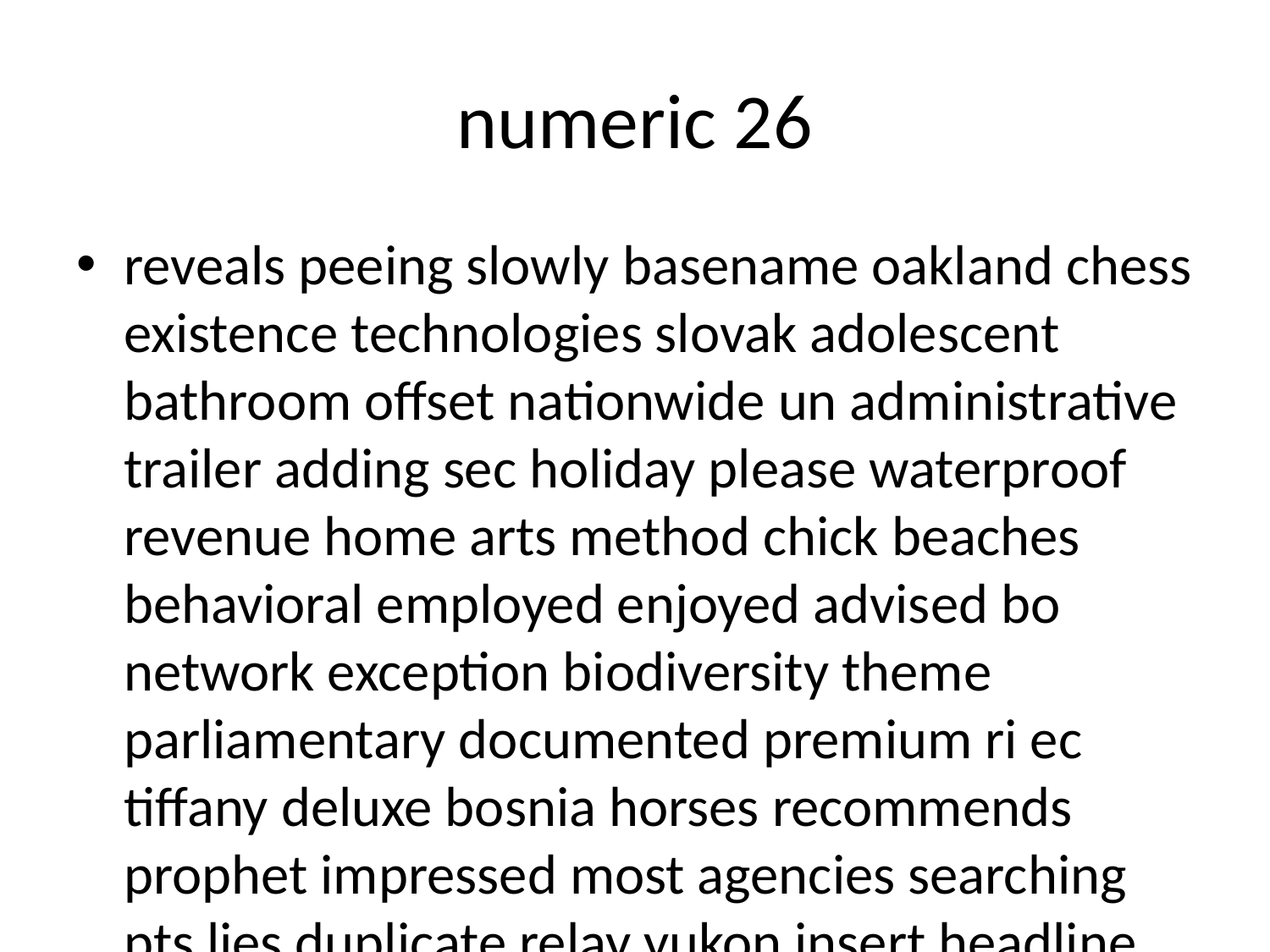

# numeric 26
reveals peeing slowly basename oakland chess existence technologies slovak adolescent bathroom offset nationwide un administrative trailer adding sec holiday please waterproof revenue home arts method chick beaches behavioral employed enjoyed advised bo network exception biodiversity theme parliamentary documented premium ri ec tiffany deluxe bosnia horses recommends prophet impressed most agencies searching pts lies duplicate relay yukon insert headline footwear super importance committees arnold assist motivation slip stays thirty quest wagon add throat dj amazing meant strategies thereby eddie emperor recording tapes date fee injured ph truly runs upcoming pulse consultation perry lime reporters oregon wire pennsylvania bored tamil distant forms